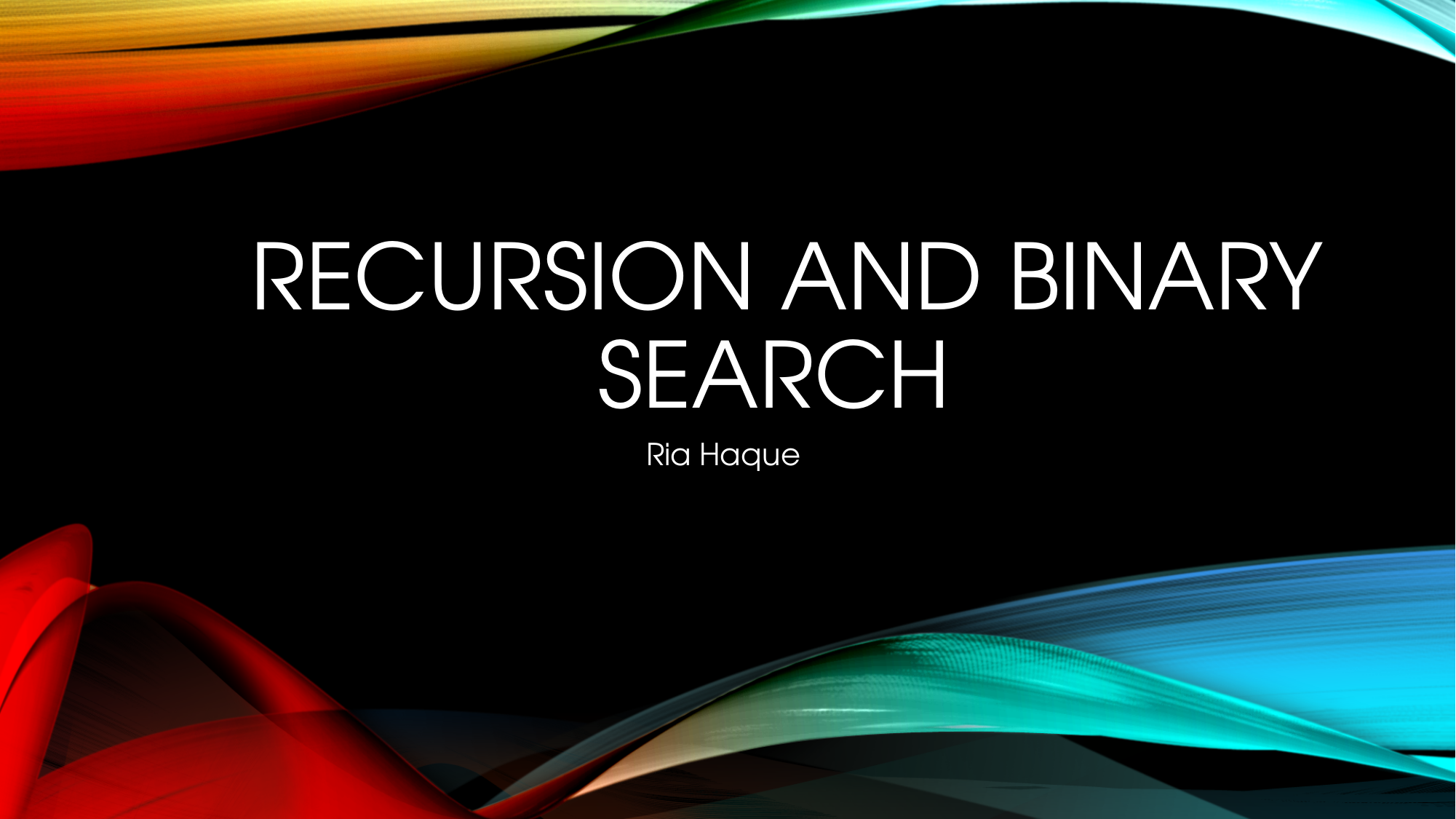

# Recursion and binary search
Ria Haque